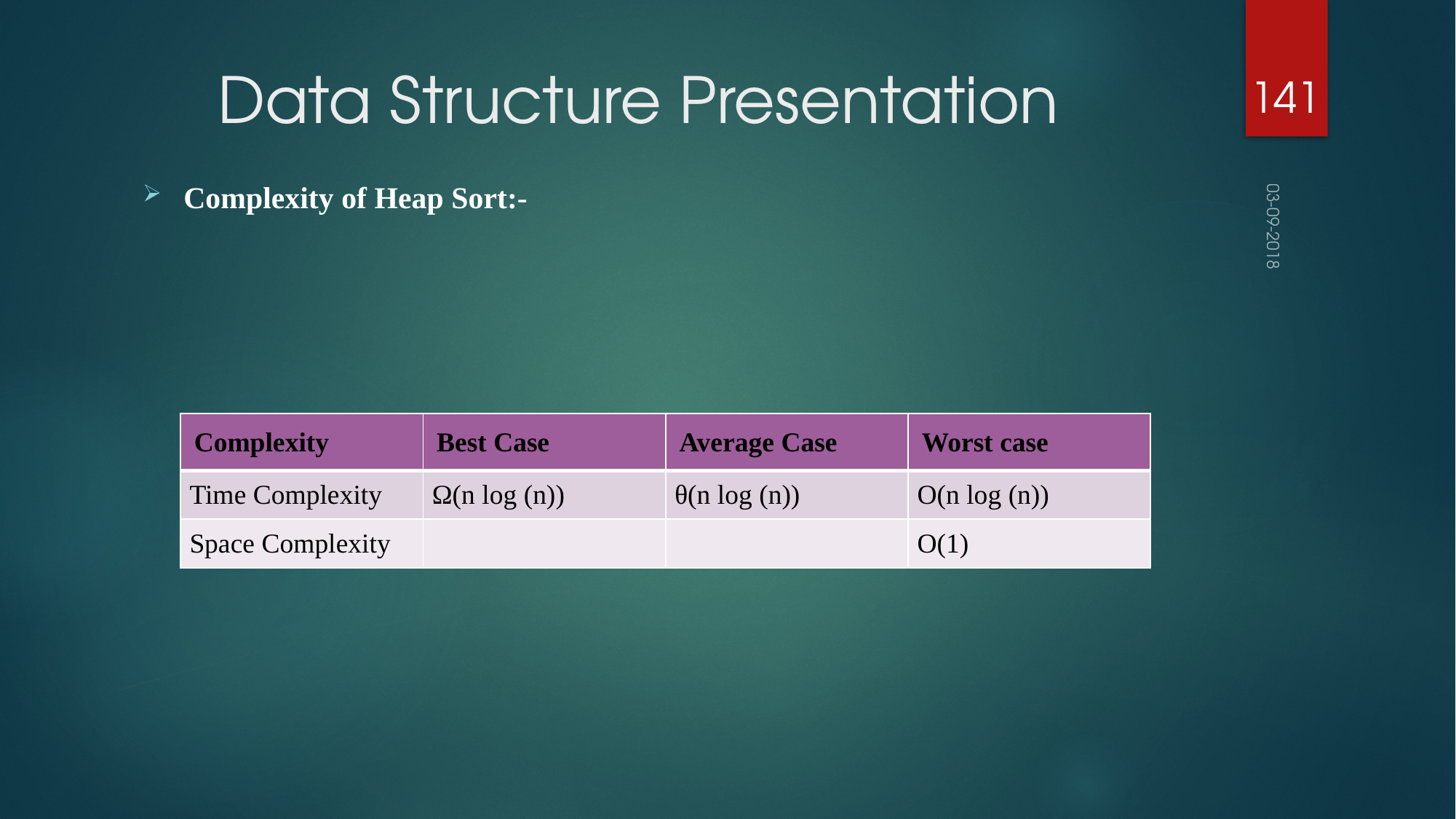

141
# Data Structure Presentation
Complexity of Heap Sort:-

03-09-2018
| Complexity | Best Case | Average Case | Worst case |
| --- | --- | --- | --- |
| Time Complexity | Ω(n log (n)) | θ(n log (n)) | O(n log (n)) |
| Space Complexity |  |  | O(1) |